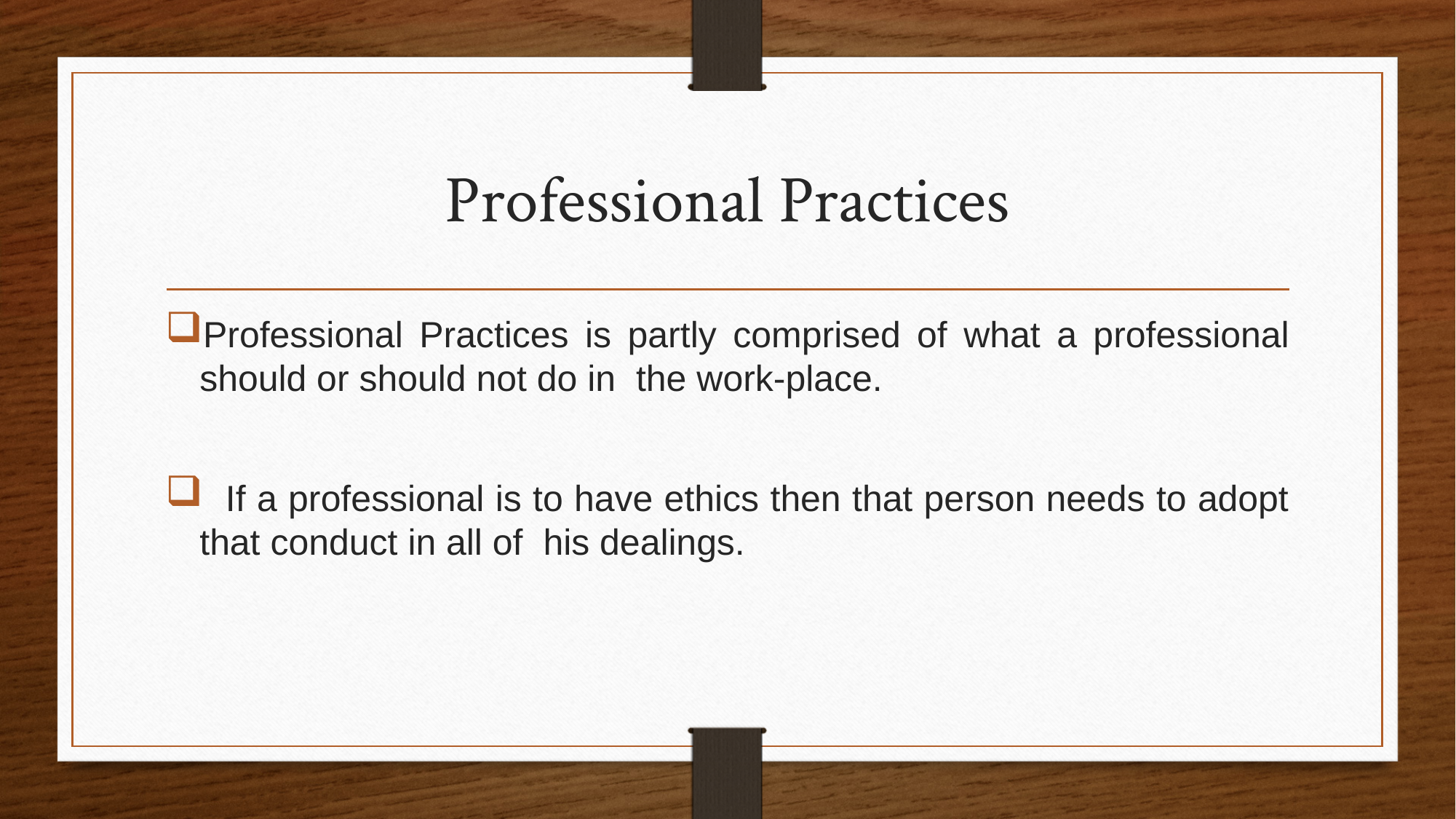

# Professional Practices
Professional Practices is partly comprised of what a professional should or should not do in  the work-place.

  If a professional is to have ethics then that person needs to adopt that conduct in all of  his dealings.